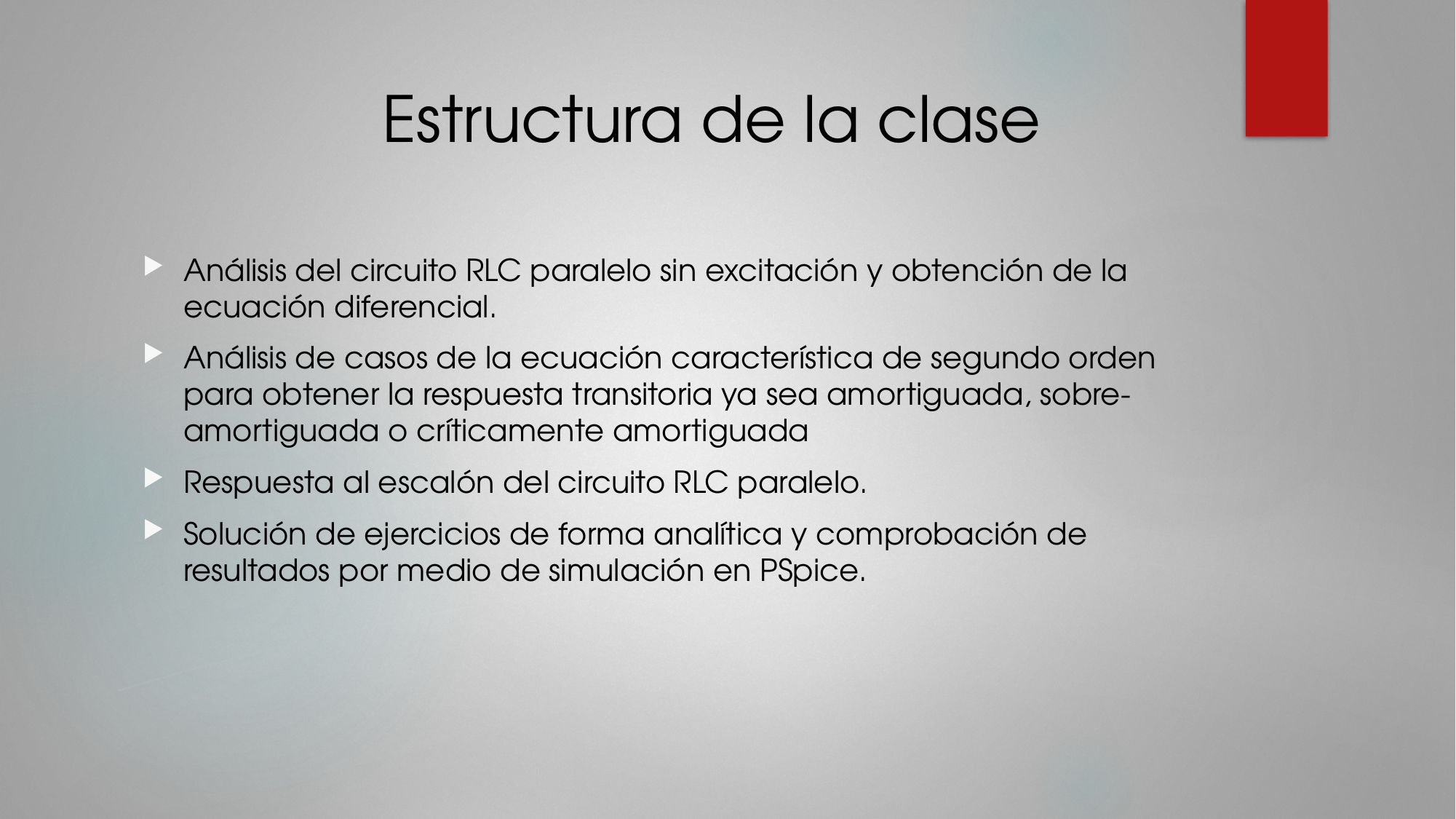

# Estructura de la clase
Análisis del circuito RLC paralelo sin excitación y obtención de la ecuación diferencial.
Análisis de casos de la ecuación característica de segundo orden para obtener la respuesta transitoria ya sea amortiguada, sobre-amortiguada o críticamente amortiguada
Respuesta al escalón del circuito RLC paralelo.
Solución de ejercicios de forma analítica y comprobación de resultados por medio de simulación en PSpice.